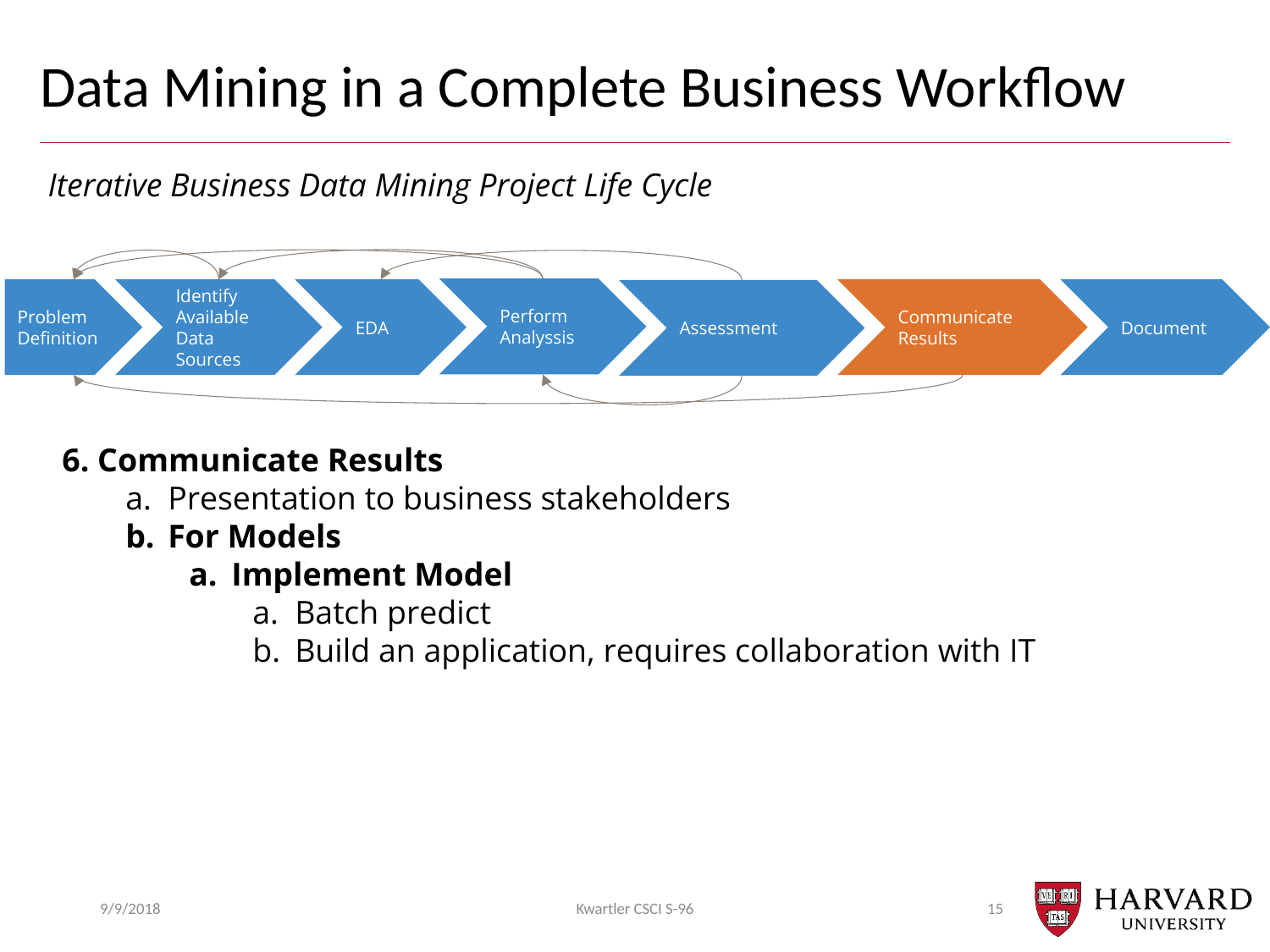

# Data Mining in a Complete Business Workflow
Iterative Business Data Mining Project Life Cycle
Perform Analyssis
Problem Definition
Identify Available Data Sources
EDA
Communicate Results
Document
Assessment
6. Communicate Results
Presentation to business stakeholders
For Models
Implement Model
Batch predict
Build an application, requires collaboration with IT
9/9/2018
Kwartler CSCI S-96
15